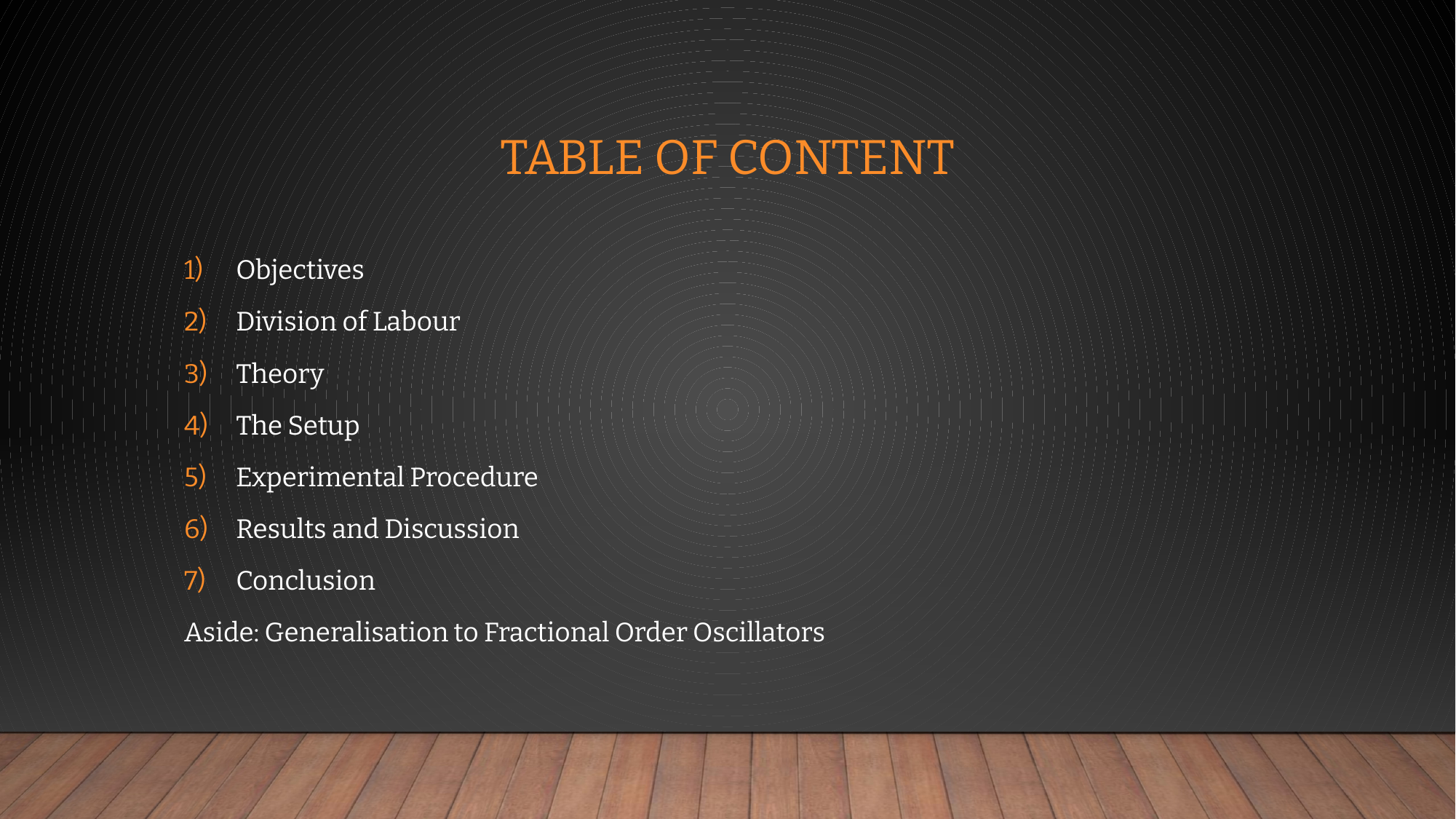

# Table Of Content
Objectives
Division of Labour
Theory
The Setup
Experimental Procedure
Results and Discussion
Conclusion
Aside: Generalisation to Fractional Order Oscillators